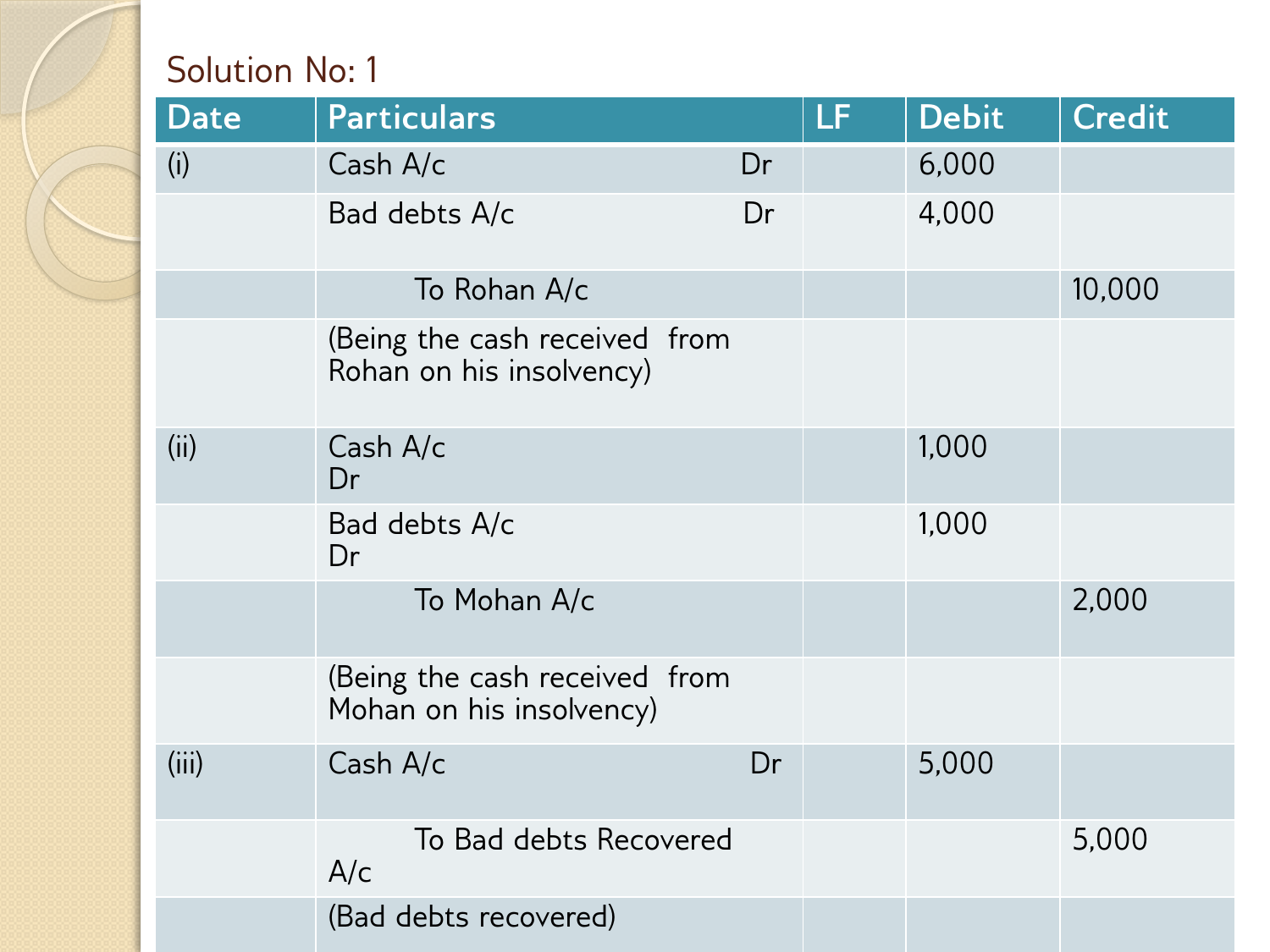

# Solution No: 1
| Date | Particulars | LF | Debit | Credit |
| --- | --- | --- | --- | --- |
| (i) | Cash A/c Dr |  | 6,000 |  |
|  | Bad debts A/c Dr |  | 4,000 |  |
|  | To Rohan A/c |  |  | 10,000 |
|  | (Being the cash received from Rohan on his insolvency) |  |  |  |
| (ii) | Cash A/c Dr |  | 1,000 |  |
|  | Bad debts A/c Dr |  | 1,000 |  |
|  | To Mohan A/c |  |  | 2,000 |
|  | (Being the cash received from Mohan on his insolvency) |  |  |  |
| (iii) | Cash A/c Dr |  | 5,000 |  |
|  | To Bad debts Recovered A/c |  |  | 5,000 |
|  | (Bad debts recovered) |  |  |  |